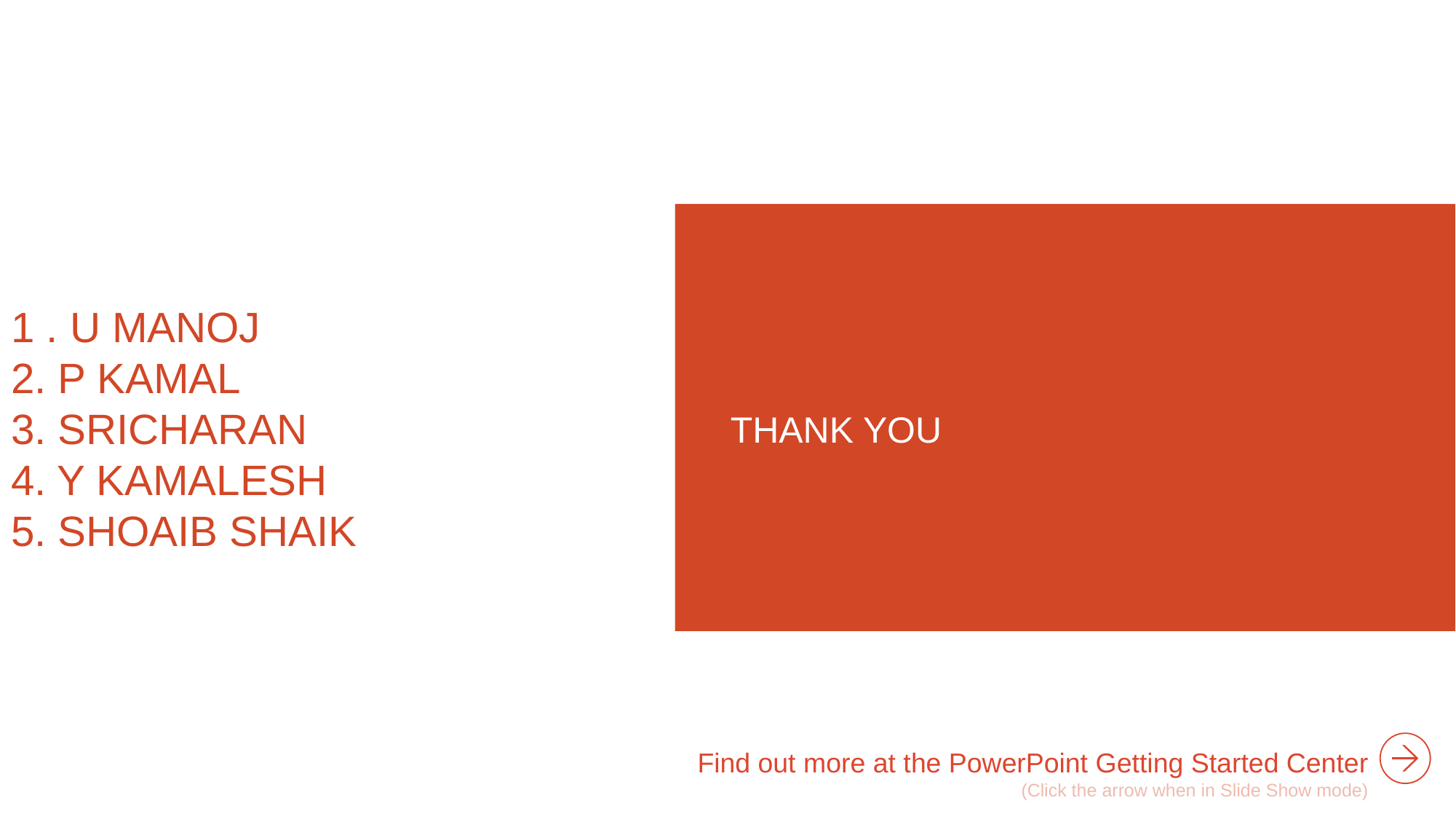

# 1 . U MANOJ 2. P KAMAL 3. SRICHARAN 4. Y KAMALESH 5. SHOAIB SHAIK
THANK YOU
Find out more at the PowerPoint Getting Started Center

(Click the arrow when in Slide Show mode)